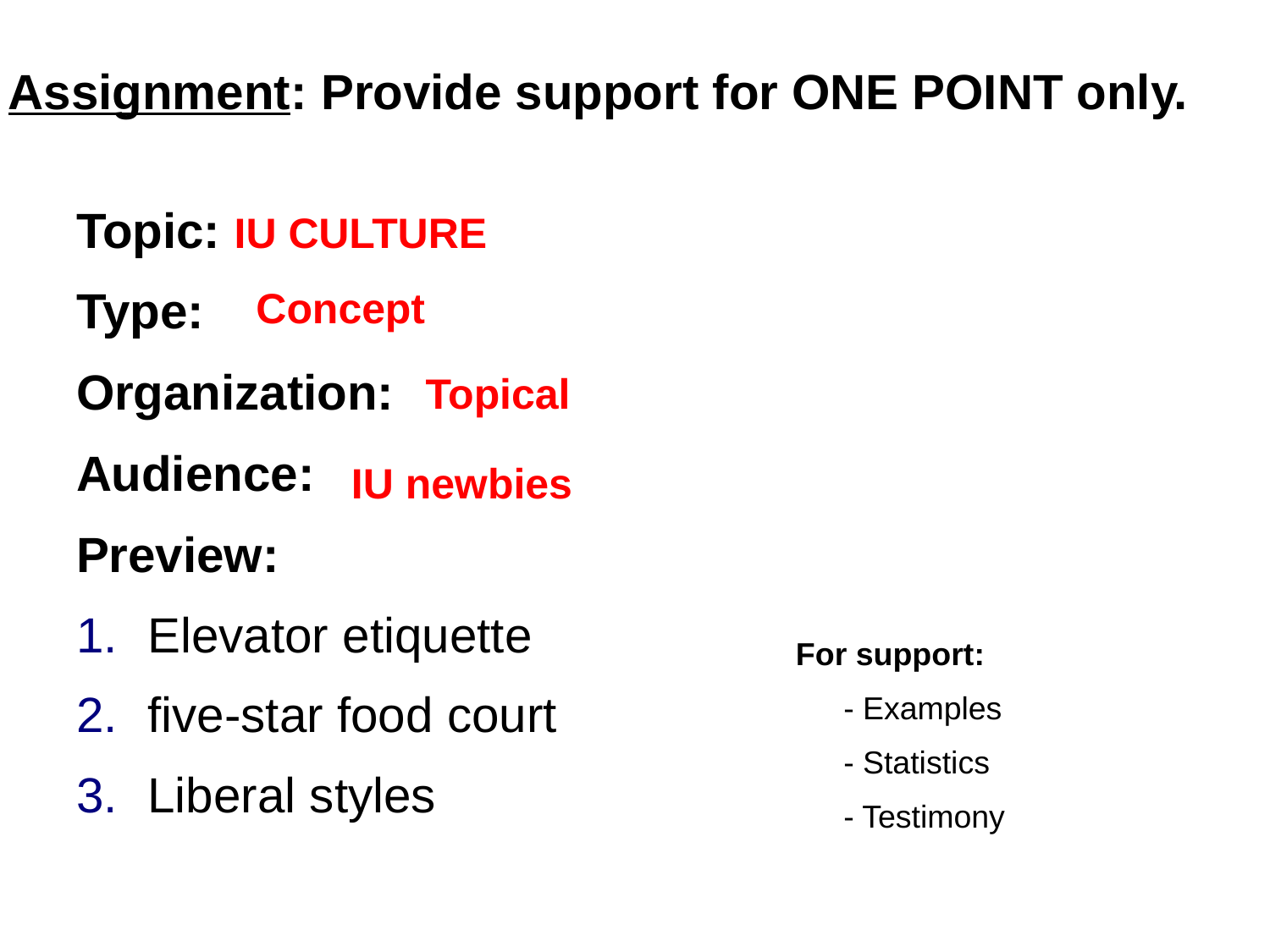

# Assignment: Provide support for ONE POINT only.
Topic: IU CULTURE
Type:
Organization:
Audience:
Preview:
Elevator etiquette
five-star food court
Liberal styles
Concept
Topical
IU newbies
For support:
	- Examples
	- Statistics
	- Testimony